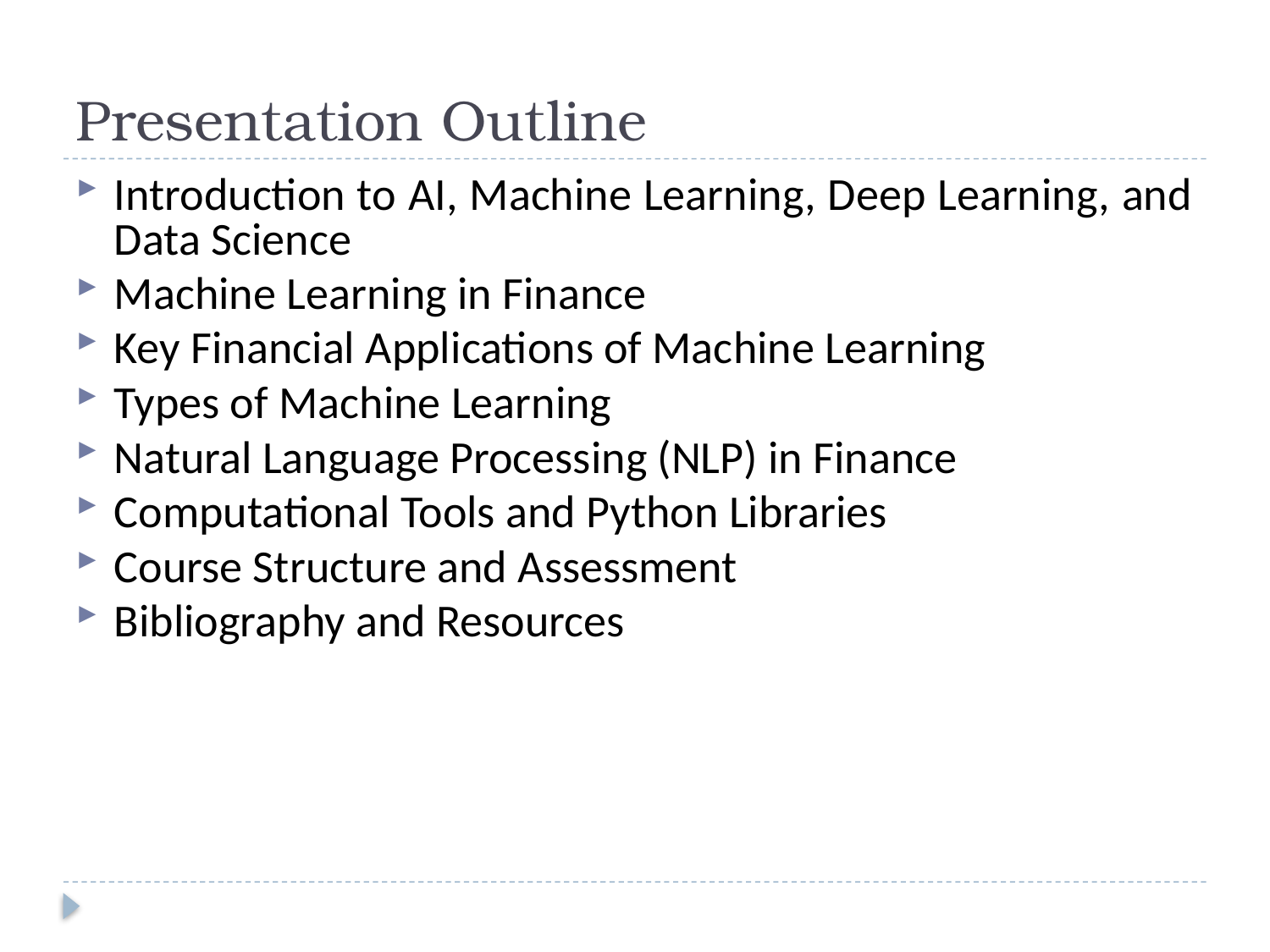

# Presentation Outline
Introduction to AI, Machine Learning, Deep Learning, and Data Science
Machine Learning in Finance
Key Financial Applications of Machine Learning
Types of Machine Learning
Natural Language Processing (NLP) in Finance
Computational Tools and Python Libraries
Course Structure and Assessment
Bibliography and Resources